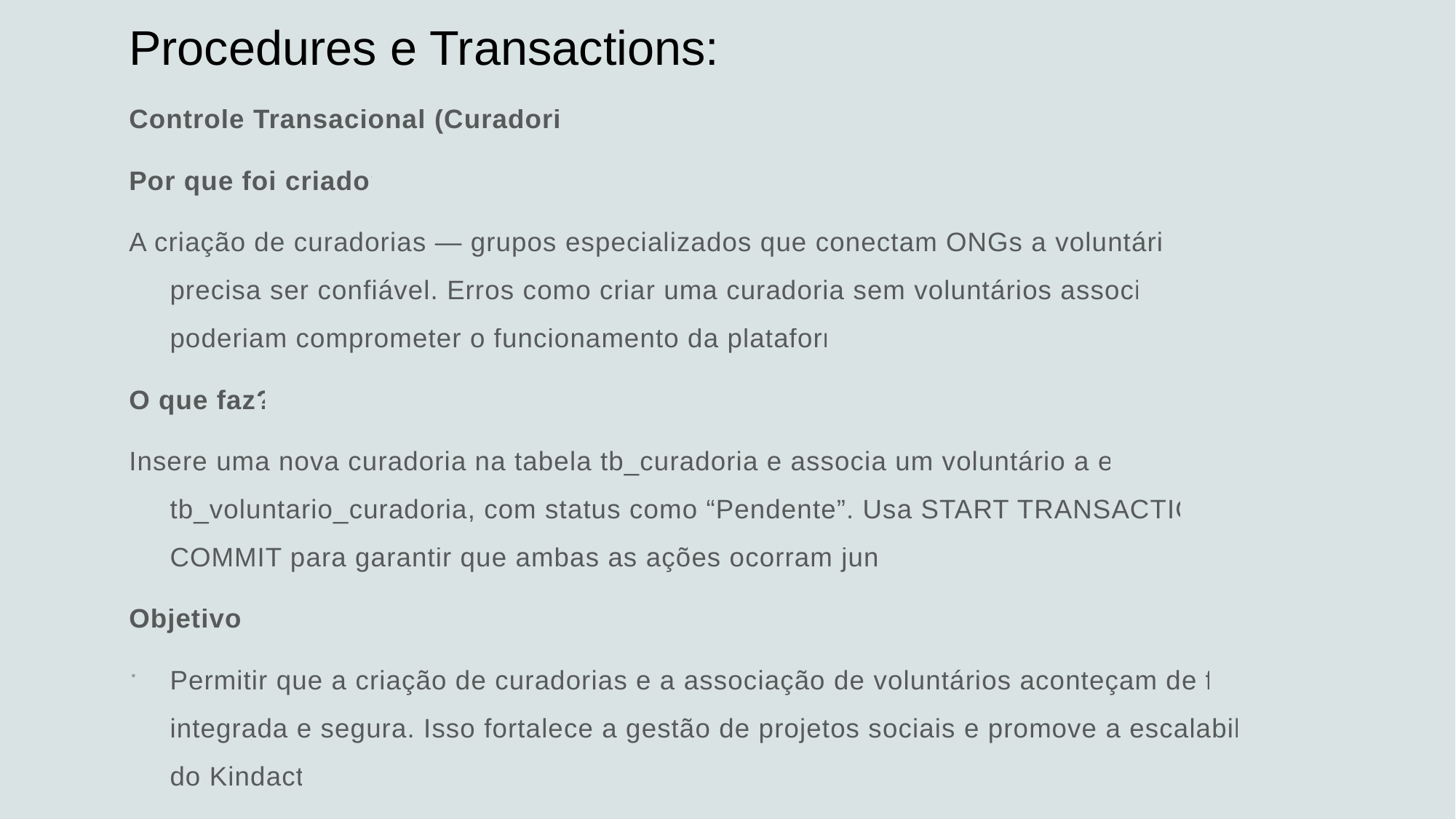

# Procedures e Transactions:
Controle Transacional (Curadoria)
Por que foi criado?
A criação de curadorias — grupos especializados que conectam ONGs a voluntários — precisa ser confiável. Erros como criar uma curadoria sem voluntários associados poderiam comprometer o funcionamento da plataforma.
O que faz?
Insere uma nova curadoria na tabela tb_curadoria e associa um voluntário a ela na tb_voluntario_curadoria, com status como “Pendente”. Usa START TRANSACTION e COMMIT para garantir que ambas as ações ocorram juntas.
Objetivo:
Permitir que a criação de curadorias e a associação de voluntários aconteçam de forma integrada e segura. Isso fortalece a gestão de projetos sociais e promove a escalabilidade do Kindact.